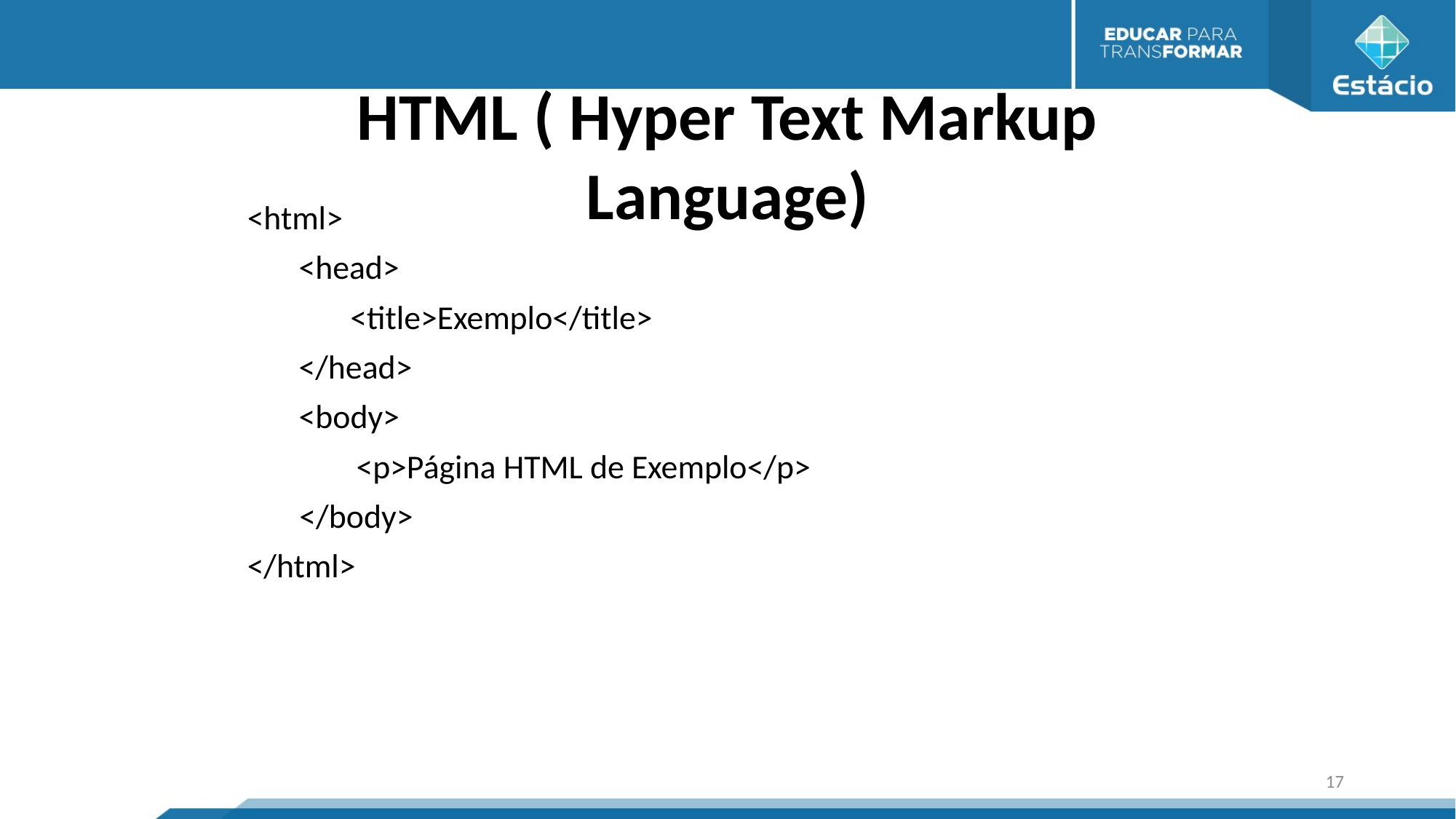

HTML ( Hyper Text Markup Language)
<html>
<head>
<title>Exemplo</title>
</head>
<body>
	<p>Página HTML de Exemplo</p>
       </body>
</html>
17